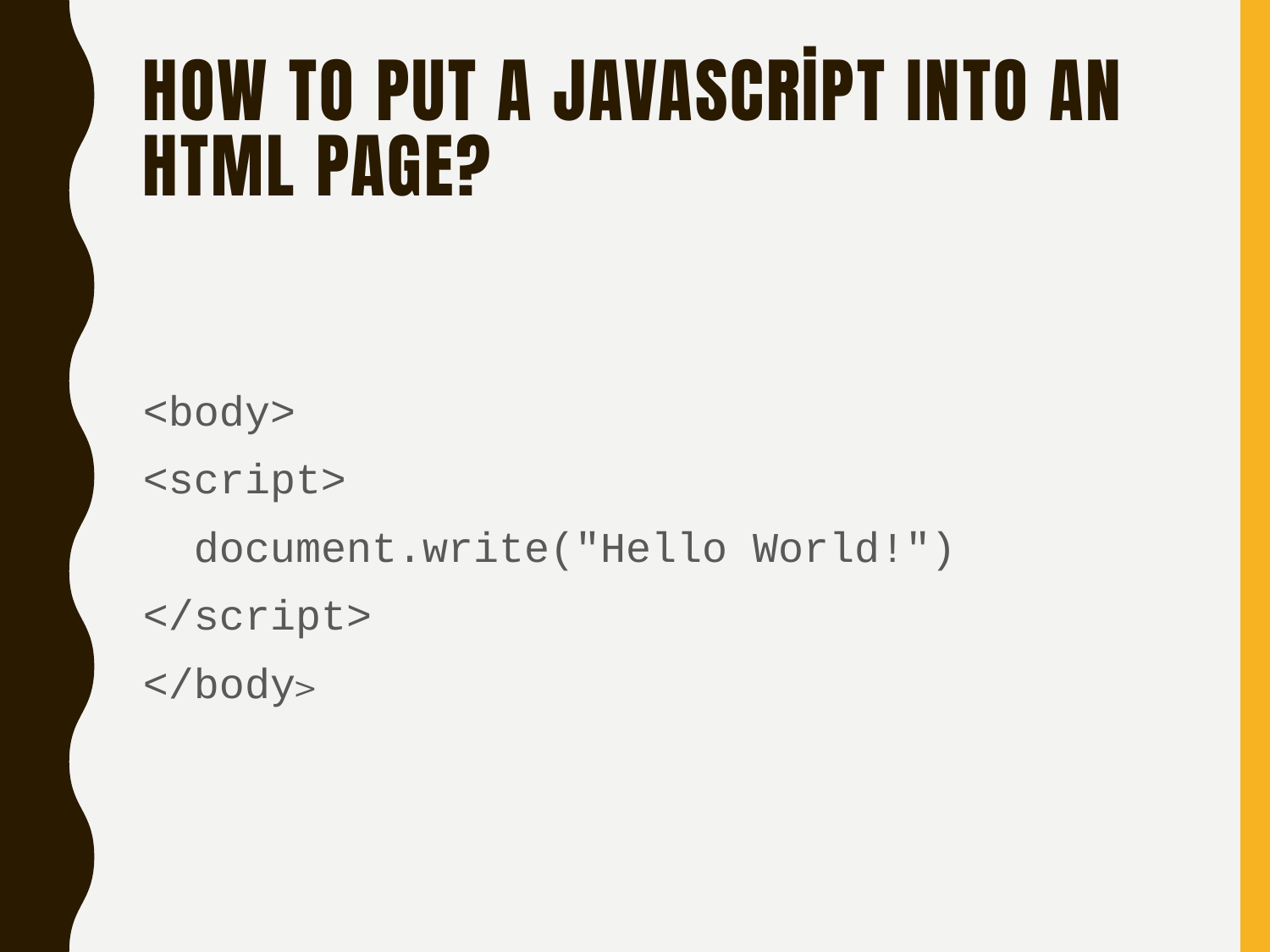

# How to Put a JavaScript Into an HTML Page?

<body>
<script>
  document.write("Hello World!")
</script>
</body>